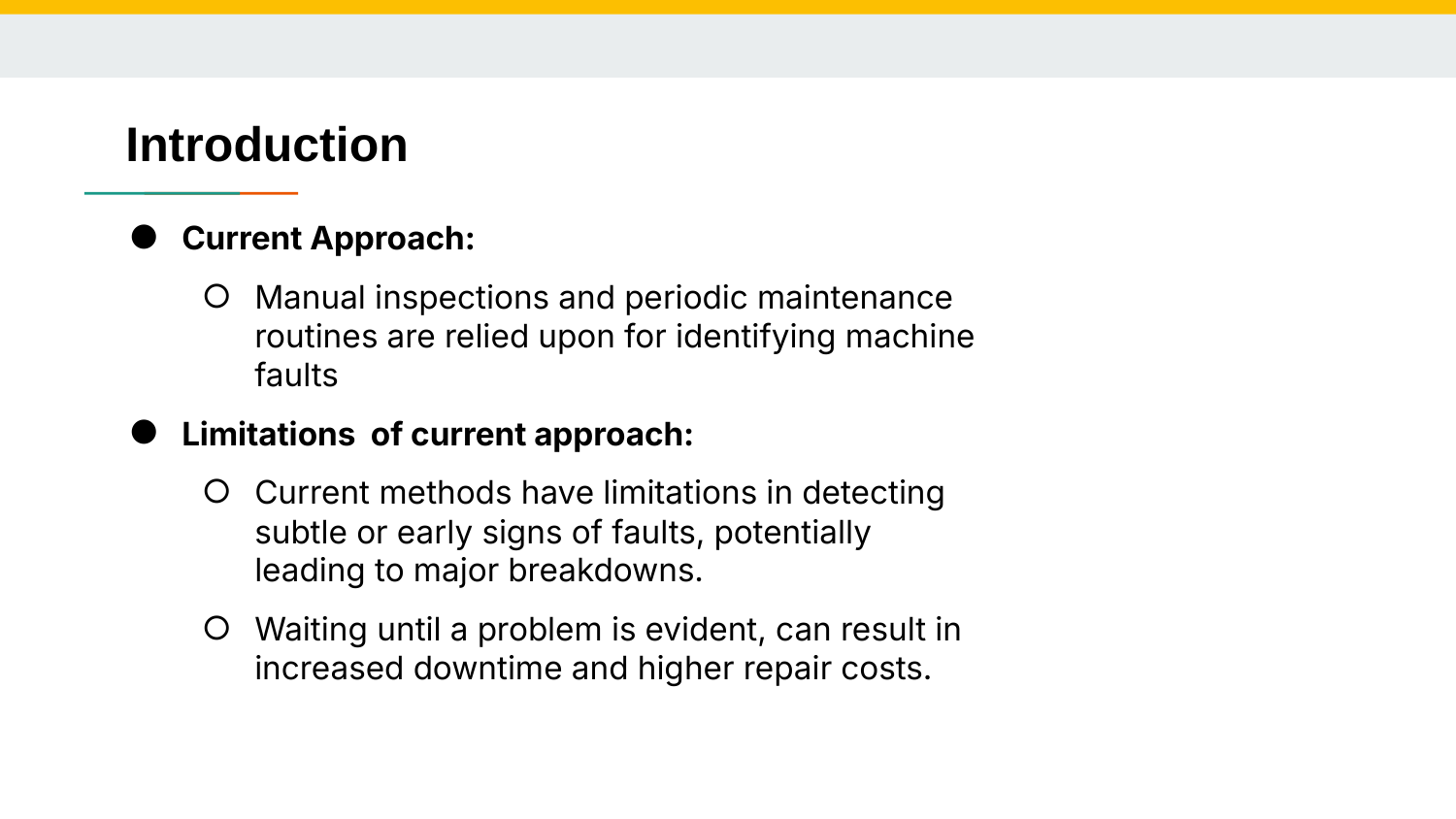

# Introduction
Current Approach:
Manual inspections and periodic maintenance routines are relied upon for identifying machine faults
Limitations  of current approach:
Current methods have limitations in detecting subtle or early signs of faults, potentially leading to major breakdowns.
Waiting until a problem is evident, can result in increased downtime and higher repair costs.